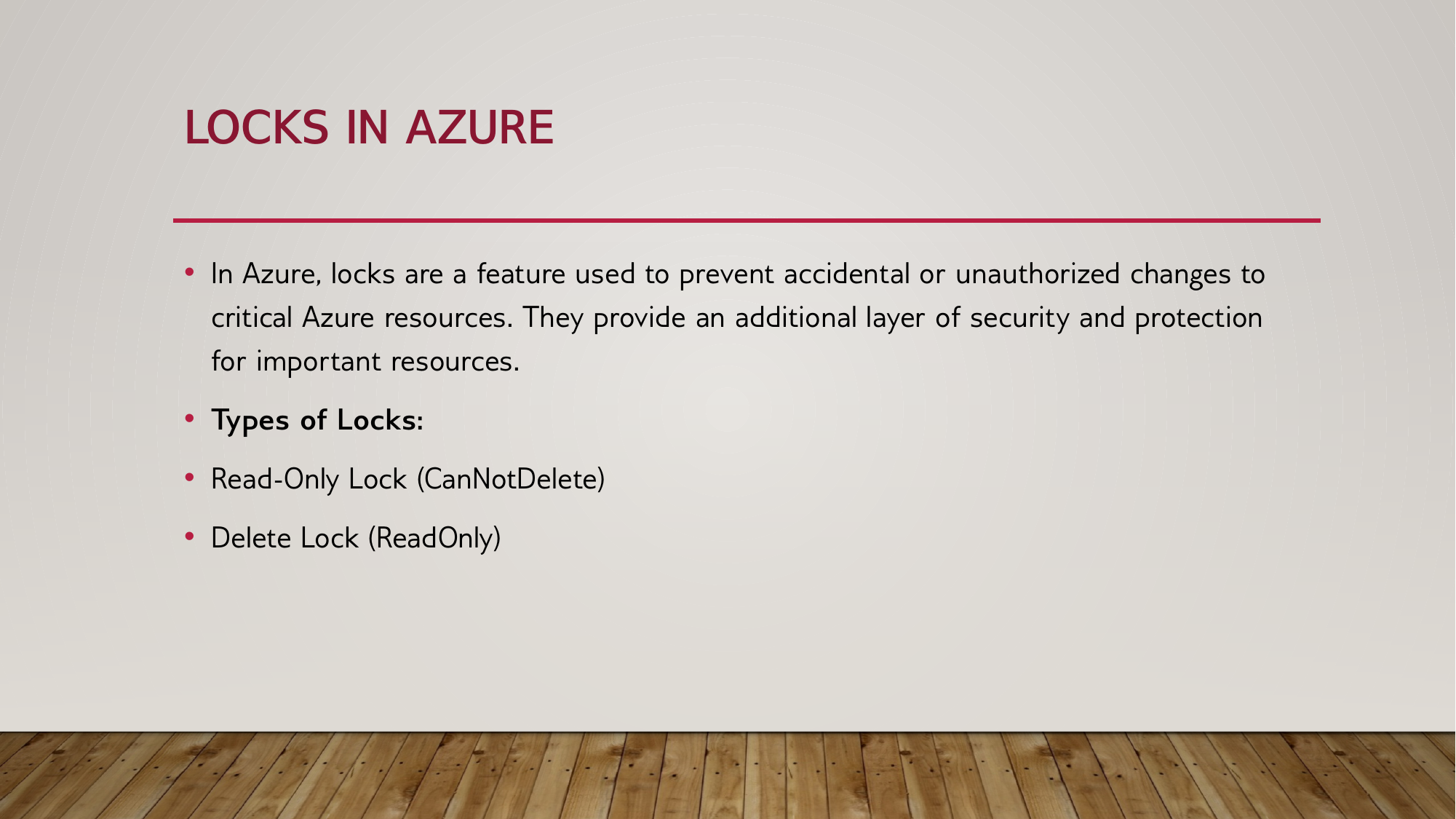

# Locks in azure
In Azure, locks are a feature used to prevent accidental or unauthorized changes to critical Azure resources. They provide an additional layer of security and protection for important resources.
Types of Locks:
Read-Only Lock (CanNotDelete)
Delete Lock (ReadOnly)